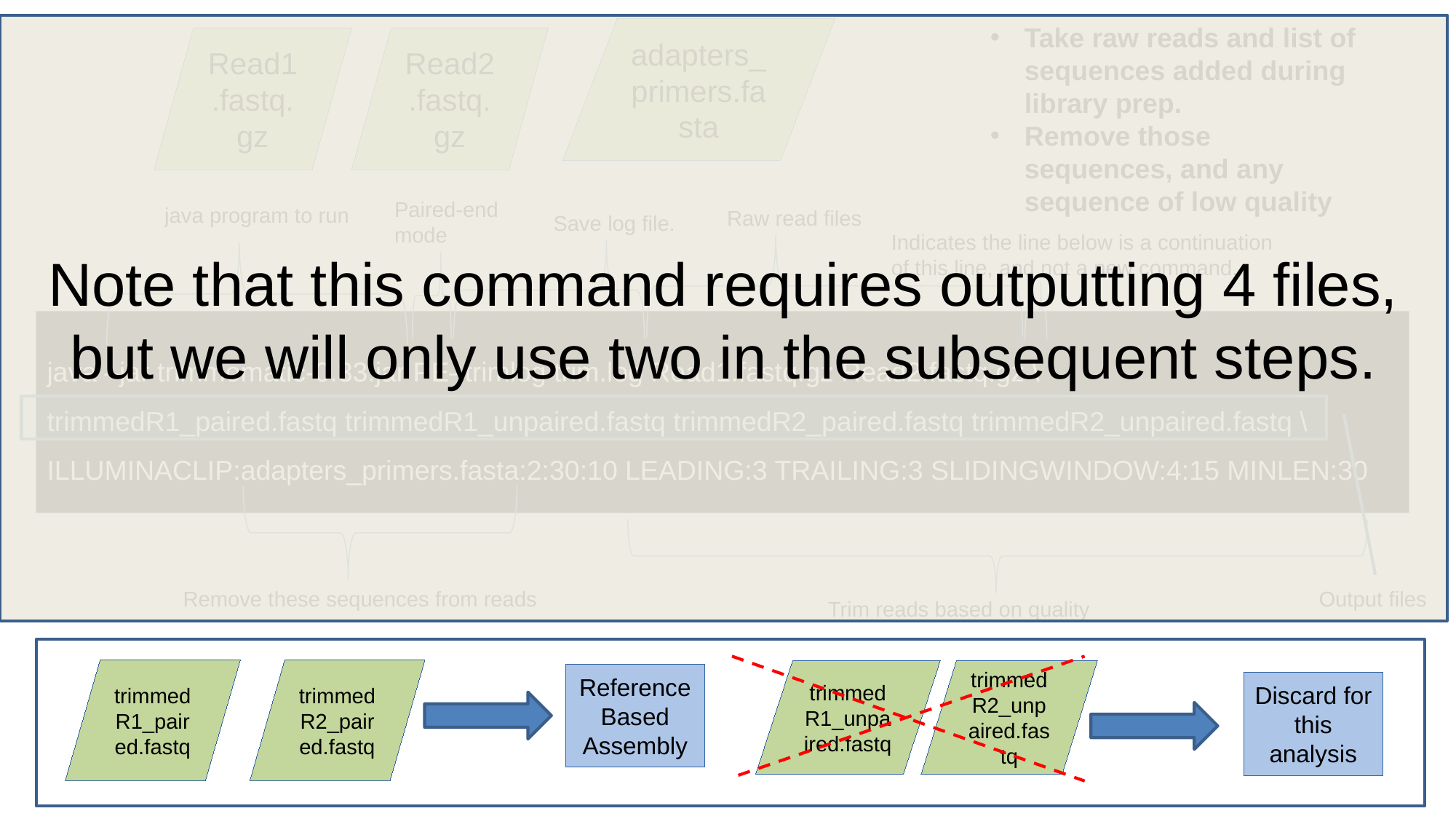

Note that this command requires outputting 4 files, but we will only use two in the subsequent steps.
Take raw reads and list of sequences added during library prep.
Remove those sequences, and any sequence of low quality
adapters_primers.fasta
Read1.fastq.gz
Read2.fastq.gz

Paired-end mode

java program to run
Raw read files
Save log file.
Indicates the line below is a continuation of this line, and not a new command.

java –jar trimmomatic-0.33.jar PE–trimlog trim.log Read1.fastq.gz Read2.fastq.gz \
trimmedR1_paired.fastq trimmedR1_unpaired.fastq trimmedR2_paired.fastq trimmedR2_unpaired.fastq \
ILLUMINACLIP:adapters_primers.fasta:2:30:10 LEADING:3 TRAILING:3 SLIDINGWINDOW:4:15 MINLEN:30

Remove these sequences from reads
Output files
Trim reads based on quality

trimmedR1_paired.fastq
trimmedR2_paired.fastq
trimmedR1_unpaired.fastq
trimmedR2_unpaired.fastq

Reference Based Assembly
Discard for this analysis